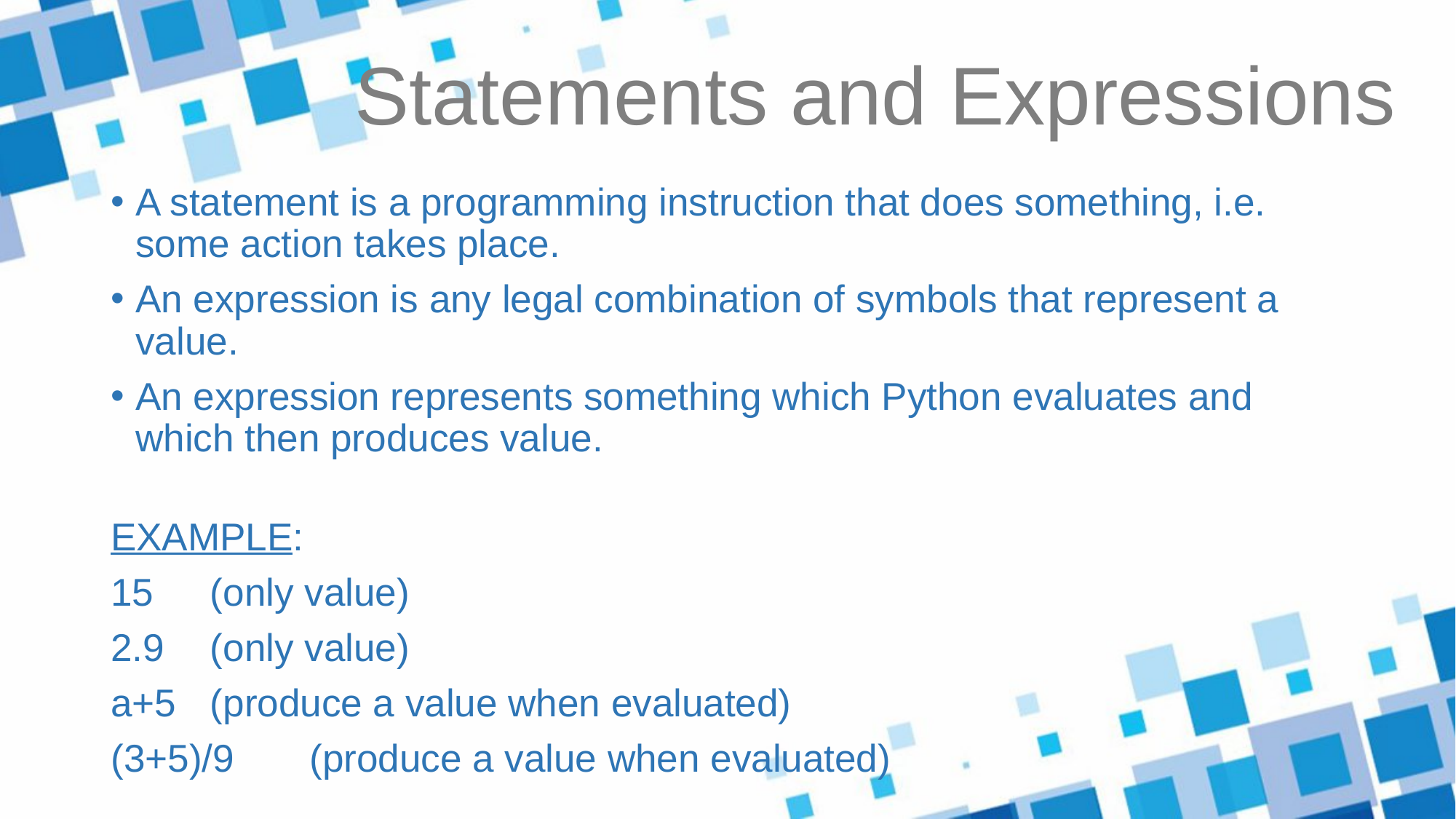

Statements and Expressions
A statement is a programming instruction that does something, i.e. some action takes place.
An expression is any legal combination of symbols that represent a value.
An expression represents something which Python evaluates and which then produces value.

EXAMPLE:
15			(only value)
2.9			(only value)
a+5			(produce a value when evaluated)
(3+5)/9		(produce a value when evaluated)